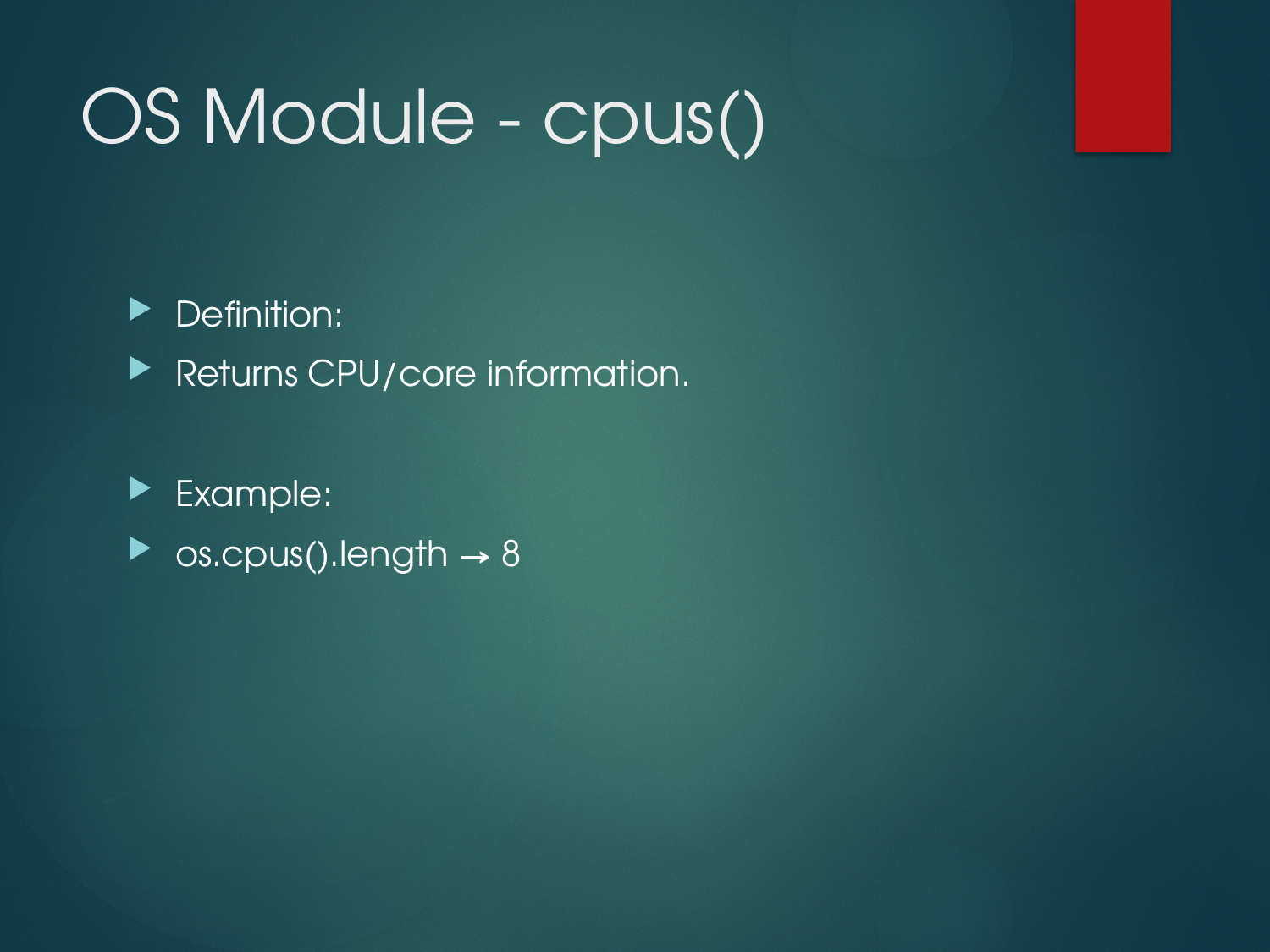

# OS Module - cpus()
Definition:
Returns CPU/core information.

Example:
os.cpus().length → 8